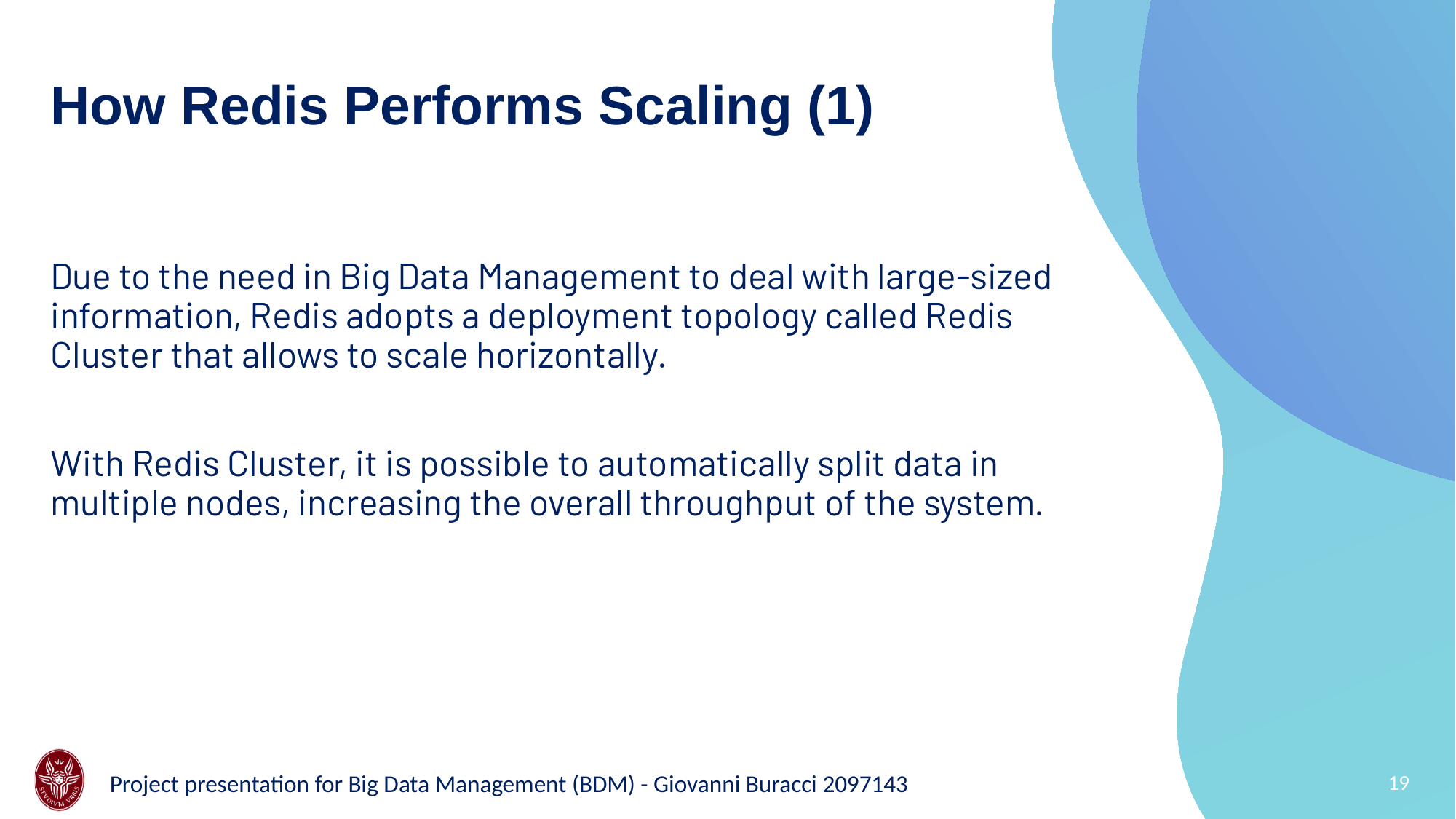

# How Redis Performs Scaling (1)
Due to the need in Big Data Management to deal with large-sized information, Redis adopts a deployment topology called Redis Cluster that allows to scale horizontally.

With Redis Cluster, it is possible to automatically split data in multiple nodes, increasing the overall throughput of the system.
Project presentation for Big Data Management (BDM) - Giovanni Buracci 2097143
19